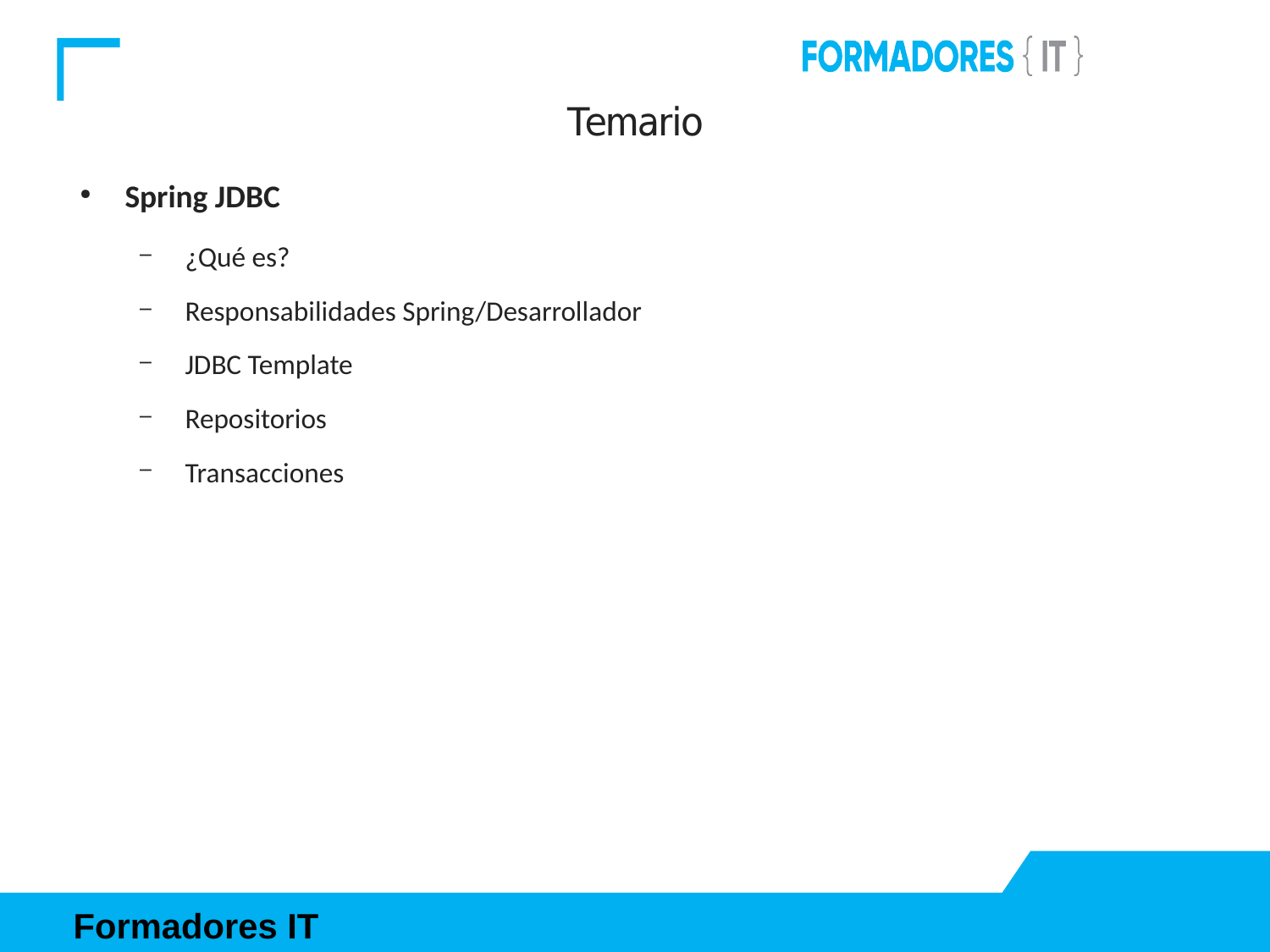

Temario
Spring JDBC
¿Qué es?
Responsabilidades Spring/Desarrollador
JDBC Template
Repositorios
Transacciones